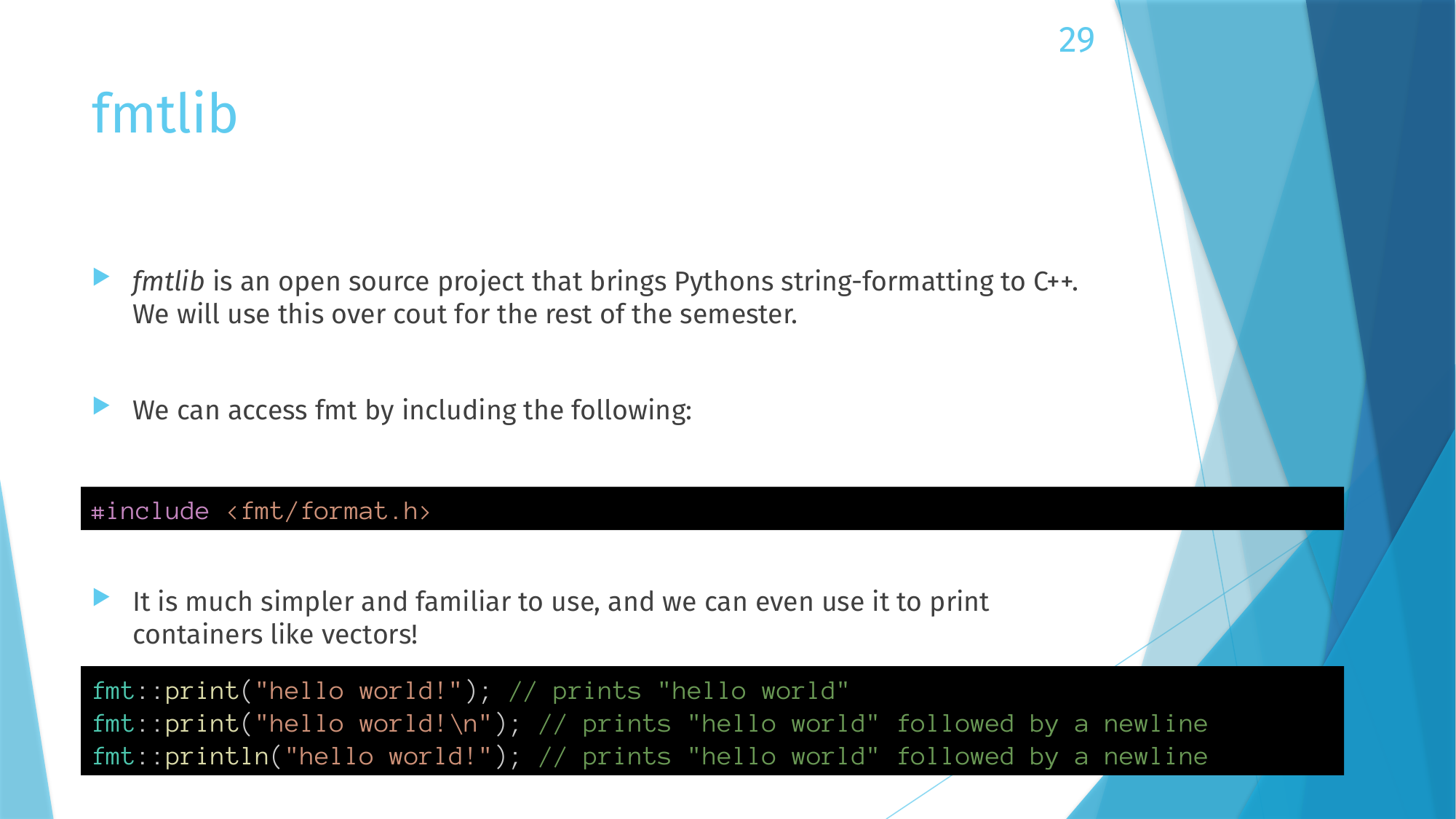

# fmtlib
fmtlib is an open source project that brings Pythons string-formatting to C++. We will use this over cout for the rest of the semester.

We can access fmt by including the following:

It is much simpler and familiar to use, and we can even use it to print containers like vectors!

#include <fmt/format.h>
fmt::print("hello world!"); // prints "hello world"
fmt::print("hello world!\n"); // prints "hello world" followed by a newline
fmt::println("hello world!"); // prints "hello world" followed by a newline